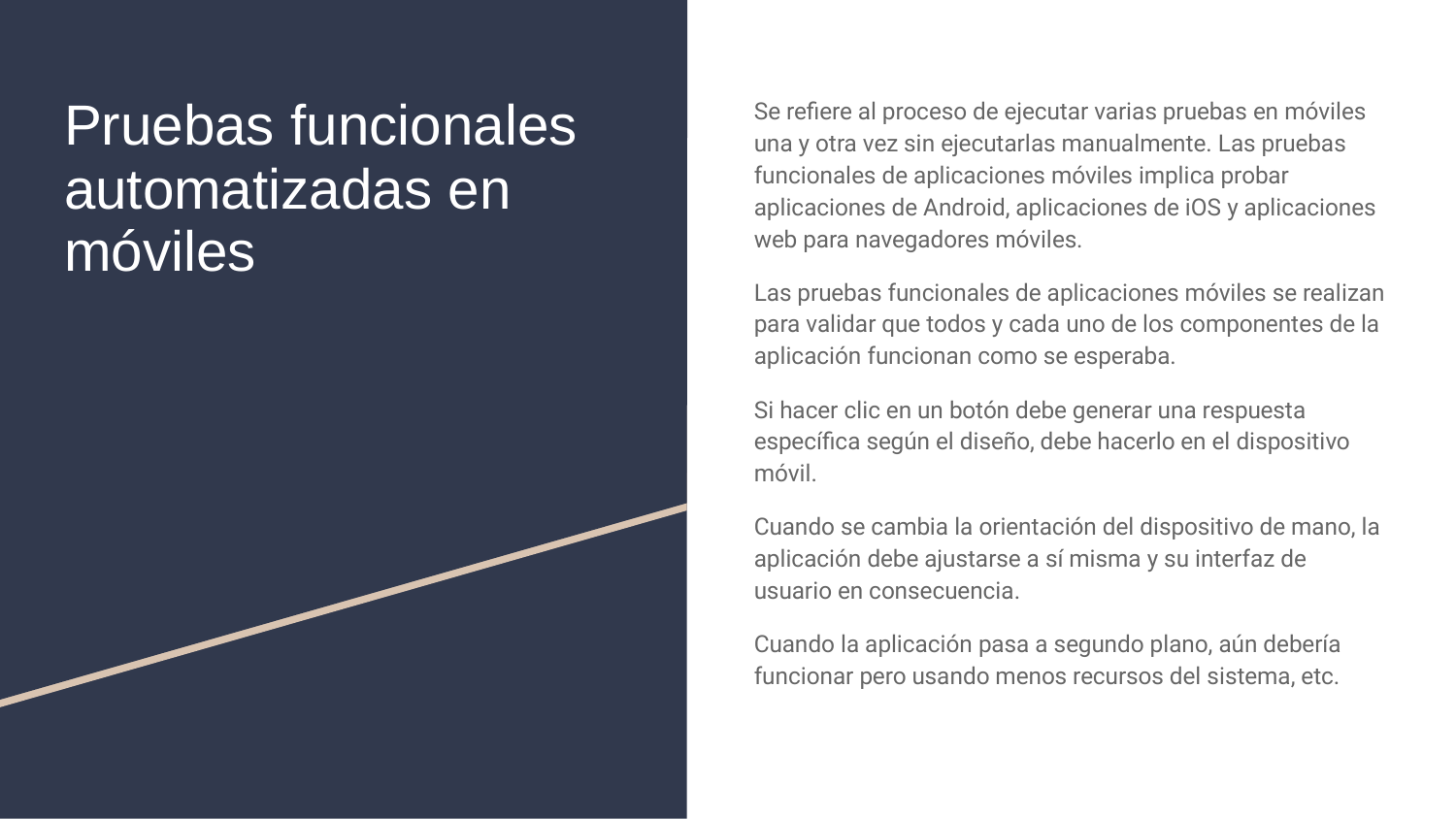

# Pruebas funcionales automatizadas en móviles
Se refiere al proceso de ejecutar varias pruebas en móviles una y otra vez sin ejecutarlas manualmente. Las pruebas funcionales de aplicaciones móviles implica probar aplicaciones de Android, aplicaciones de iOS y aplicaciones web para navegadores móviles.
Las pruebas funcionales de aplicaciones móviles se realizan para validar que todos y cada uno de los componentes de la aplicación funcionan como se esperaba.
Si hacer clic en un botón debe generar una respuesta específica según el diseño, debe hacerlo en el dispositivo móvil.
Cuando se cambia la orientación del dispositivo de mano, la aplicación debe ajustarse a sí misma y su interfaz de usuario en consecuencia.
Cuando la aplicación pasa a segundo plano, aún debería funcionar pero usando menos recursos del sistema, etc.